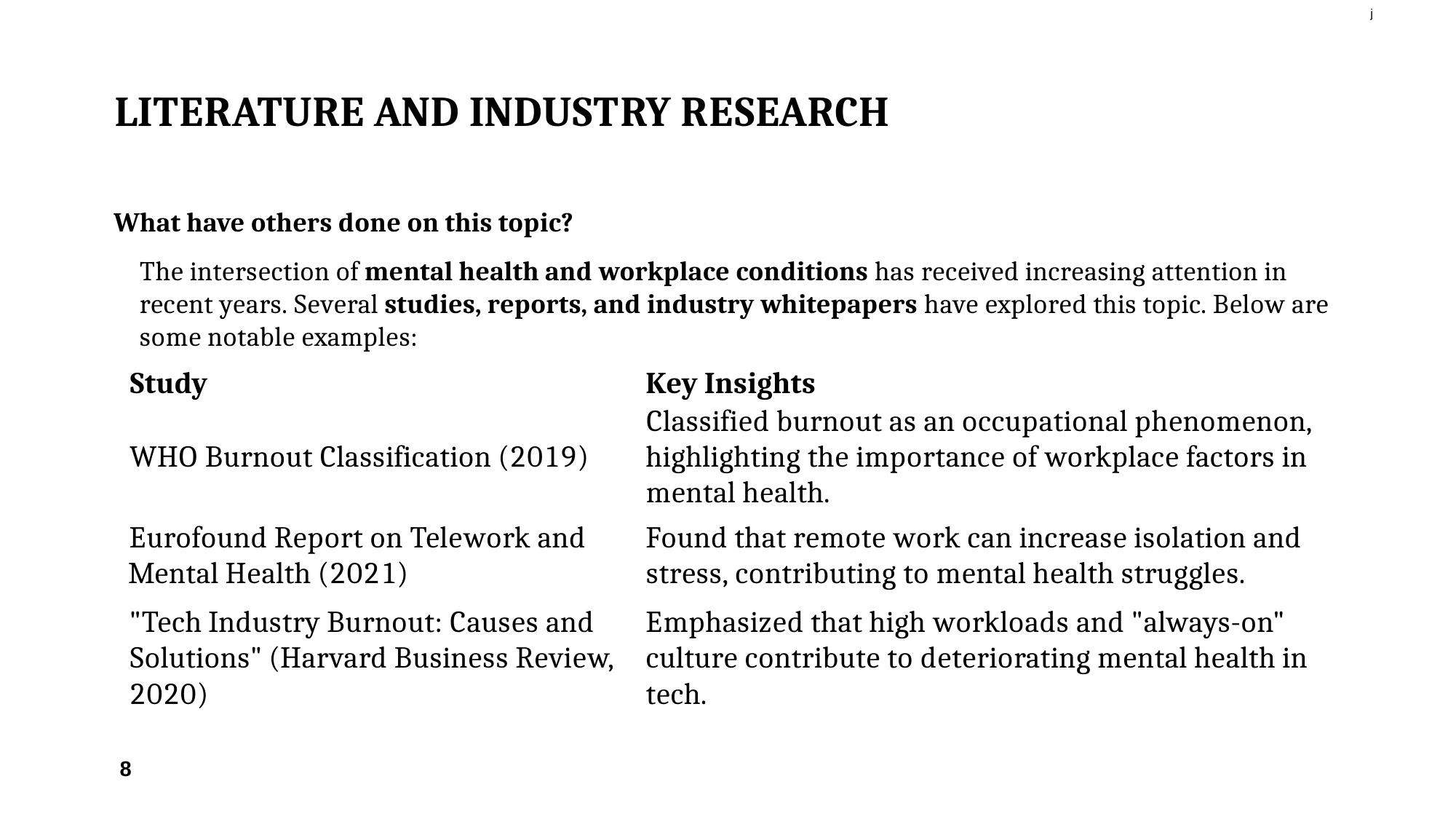

j
# Literature and Industry Research
What have others done on this topic?
The intersection of mental health and workplace conditions has received increasing attention in recent years. Several studies, reports, and industry whitepapers have explored this topic. Below are some notable examples:

| Study | Key Insights |
| --- | --- |
| WHO Burnout Classification (2019) | Classified burnout as an occupational phenomenon, highlighting the importance of workplace factors in mental health. |
| Eurofound Report on Telework and Mental Health (2021) | Found that remote work can increase isolation and stress, contributing to mental health struggles. |
| "Tech Industry Burnout: Causes and Solutions" (Harvard Business Review, 2020) | Emphasized that high workloads and "always-on" culture contribute to deteriorating mental health in tech. |
8